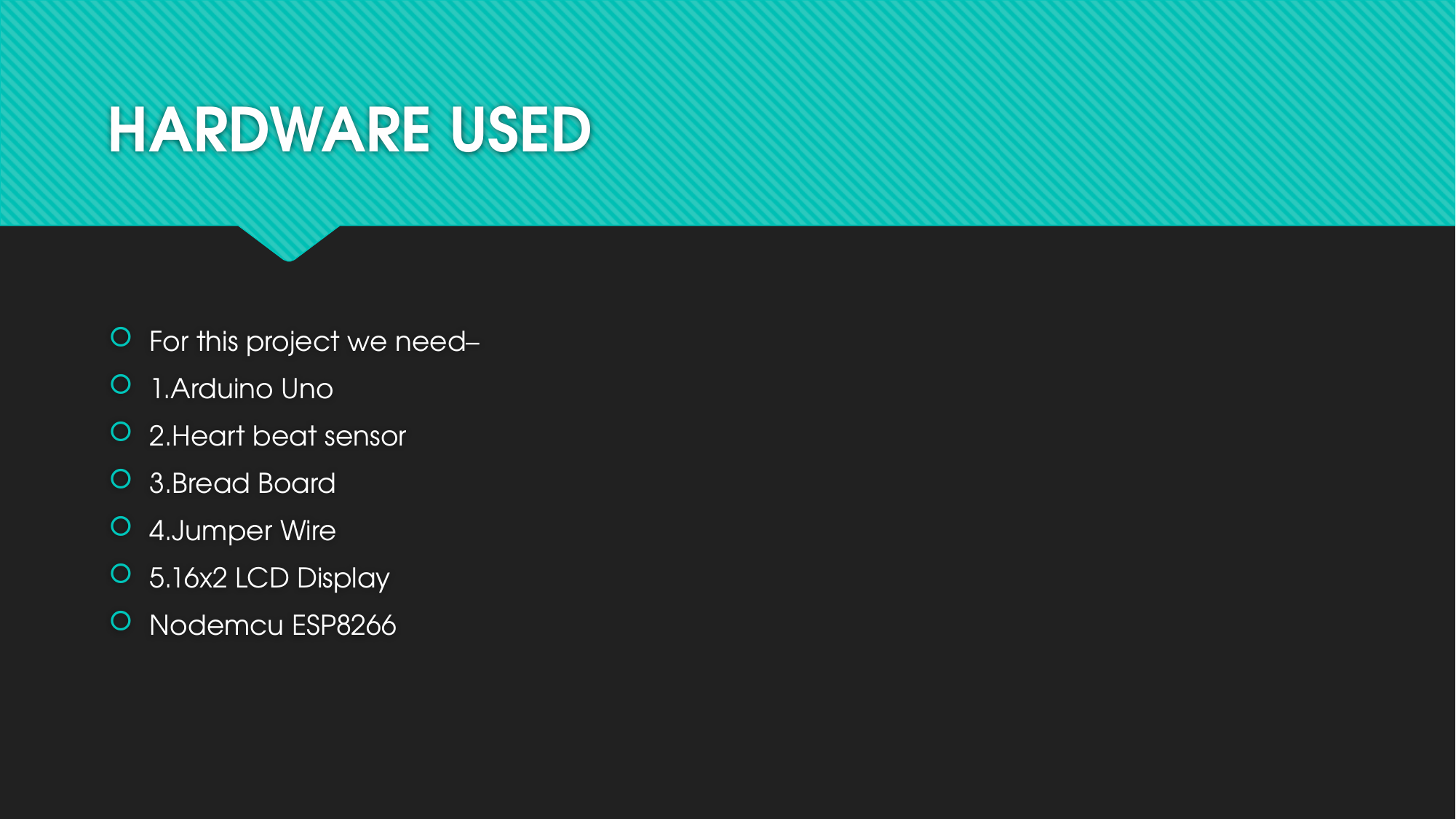

# HARDWARE USED
For this project we need–
1.Arduino Uno
2.Heart beat sensor
3.Bread Board
4.Jumper Wire
5.16x2 LCD Display
Nodemcu ESP8266